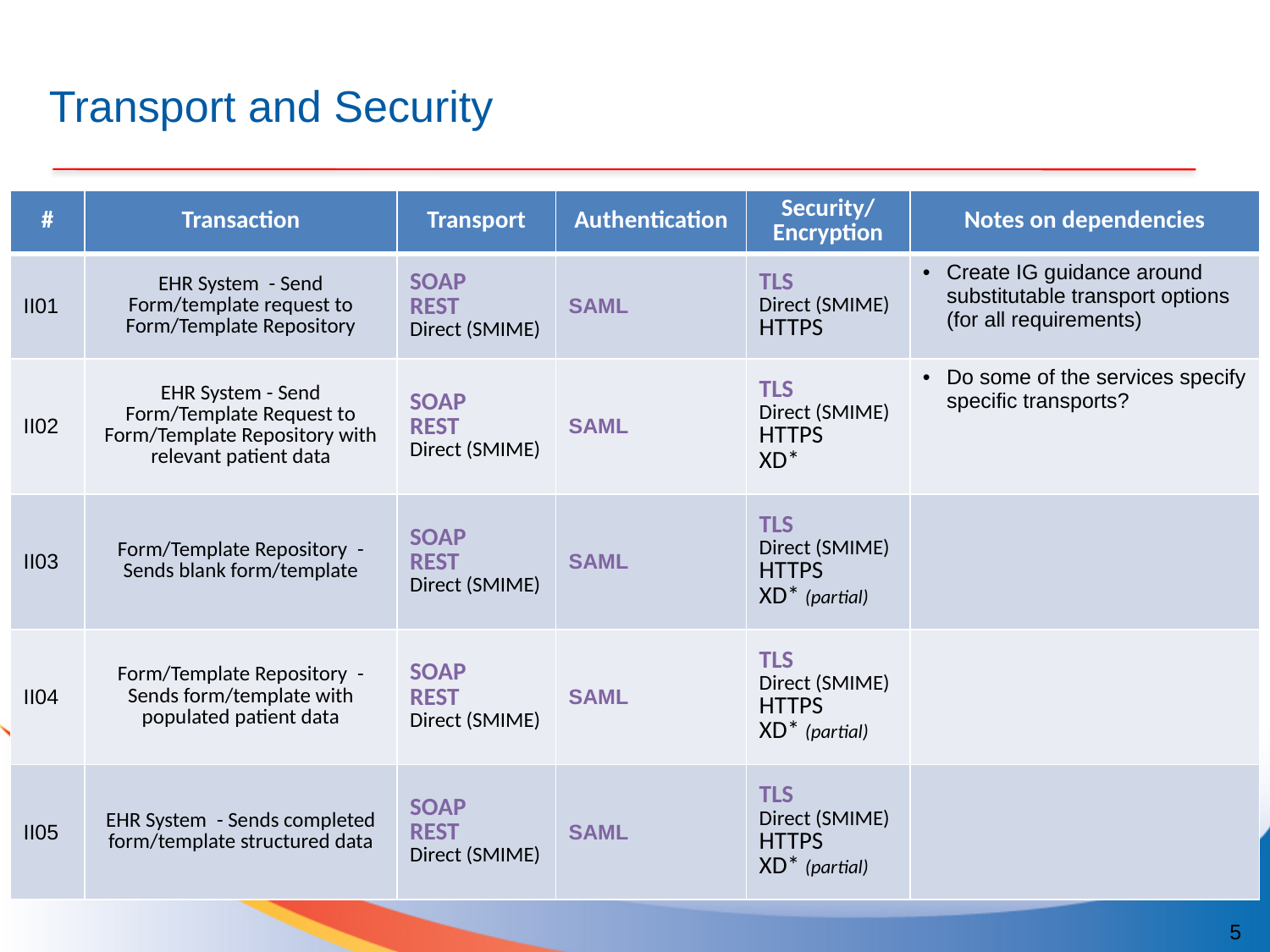

Transport and Security
| # | Transaction | Transport | Authentication | Security/ Encryption | Notes on dependencies |
| --- | --- | --- | --- | --- | --- |
| II01 | EHR System  - Send Form/template request to Form/Template Repository | SOAP REST Direct (SMIME) | SAML | TLS Direct (SMIME) HTTPS | Create IG guidance around substitutable transport options (for all requirements) |
| II02 | EHR System - Send Form/Template Request to Form/Template Repository with relevant patient data | SOAP REST Direct (SMIME) | SAML | TLS Direct (SMIME) HTTPS XD\* | Do some of the services specify specific transports? |
| II03 | Form/Template Repository  - Sends blank form/template | SOAP REST Direct (SMIME) | SAML | TLS Direct (SMIME) HTTPS XD\* (partial) |  |
| II04 | Form/Template Repository  - Sends form/template with populated patient data | SOAP REST Direct (SMIME) | SAML | TLS Direct (SMIME) HTTPS XD\* (partial) |  |
| II05 | EHR System  - Sends completed form/template structured data | SOAP REST Direct (SMIME) | SAML | TLS Direct (SMIME) HTTPS XD\* (partial) |  |
5